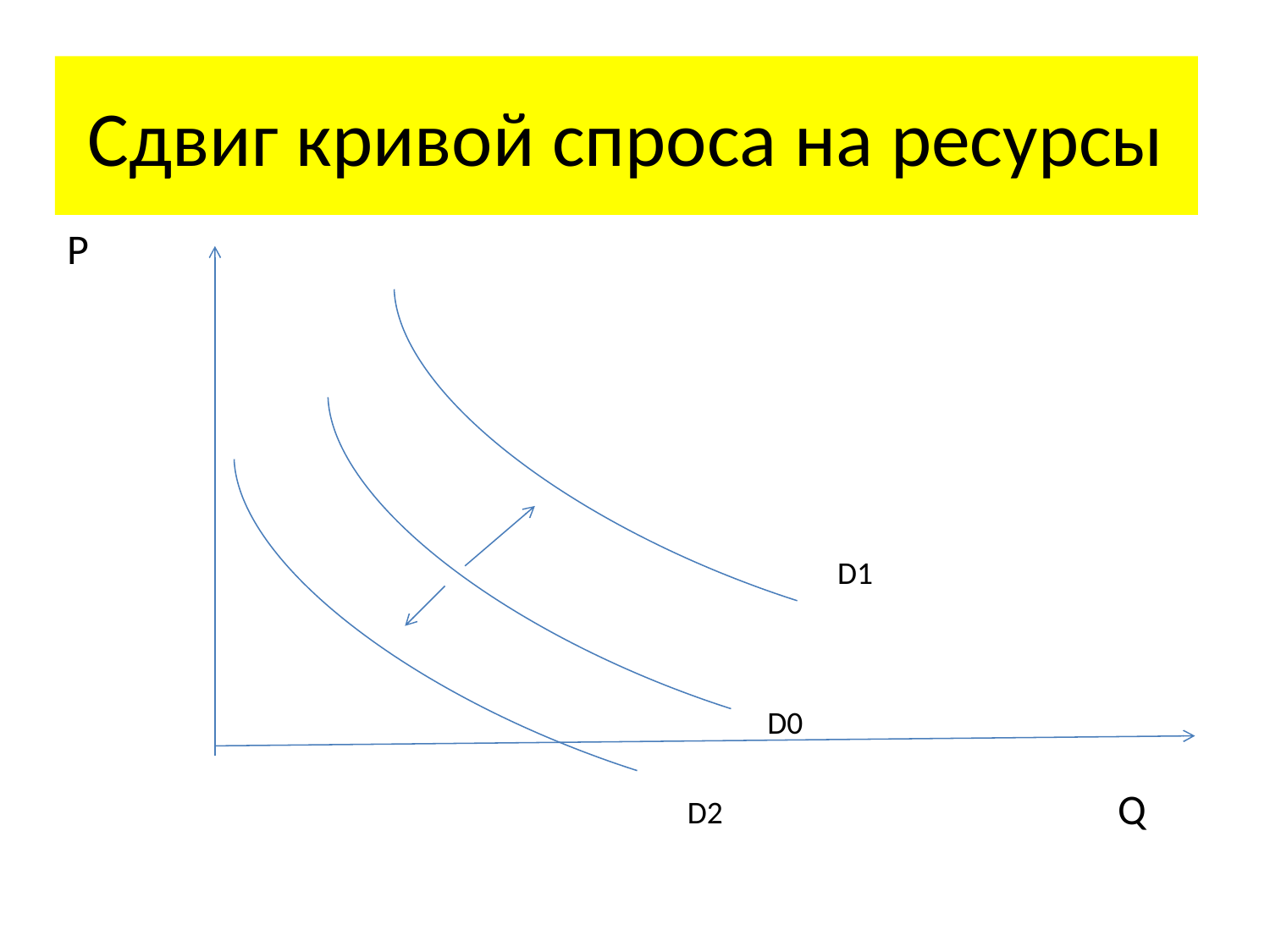

# Сдвиг кривой спроса на ресурсы
Р

D1
D0
Q
D2